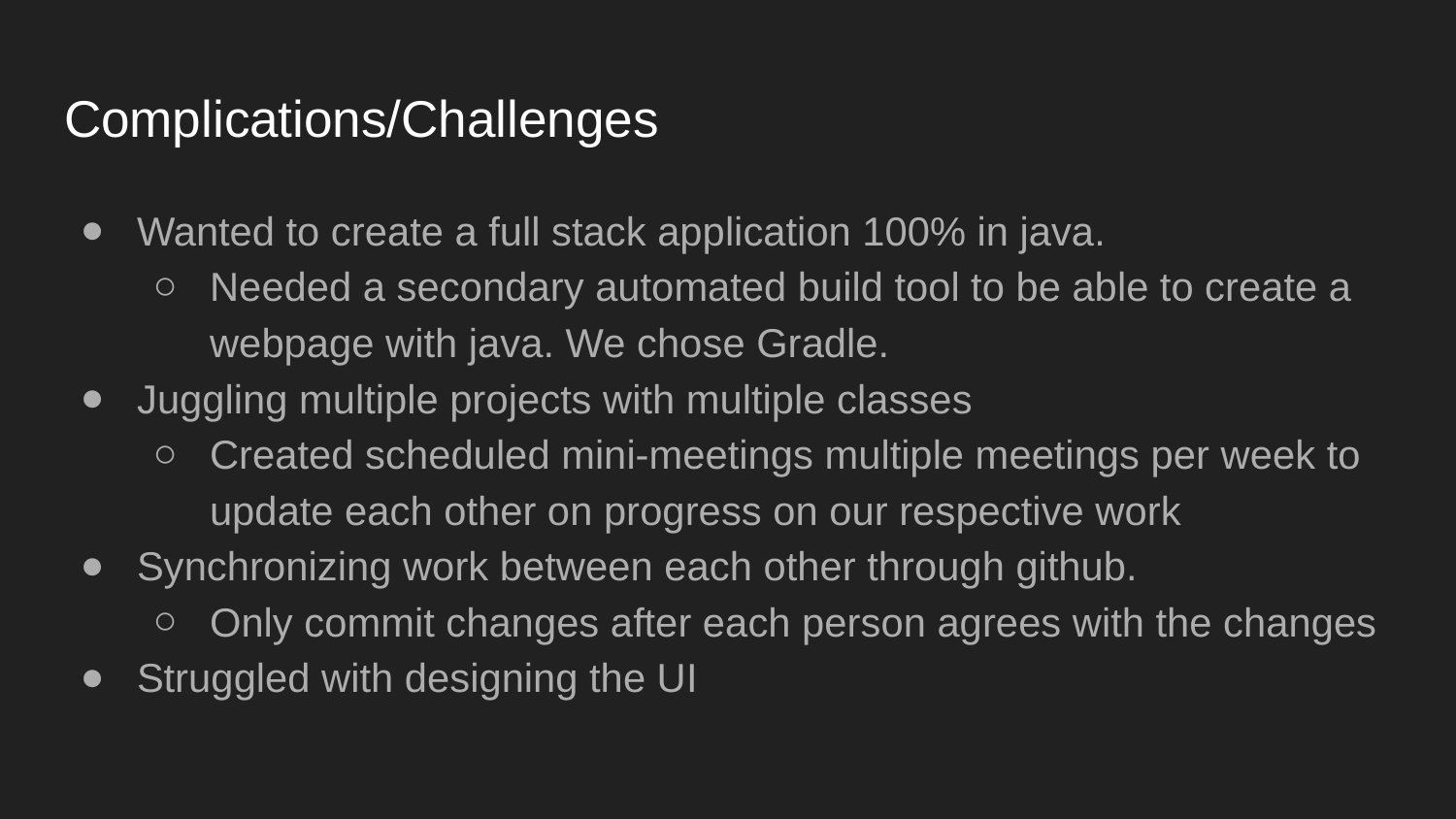

# Complications/Challenges
Wanted to create a full stack application 100% in java.
Needed a secondary automated build tool to be able to create a webpage with java. We chose Gradle.
Juggling multiple projects with multiple classes
Created scheduled mini-meetings multiple meetings per week to update each other on progress on our respective work
Synchronizing work between each other through github.
Only commit changes after each person agrees with the changes
Struggled with designing the UI